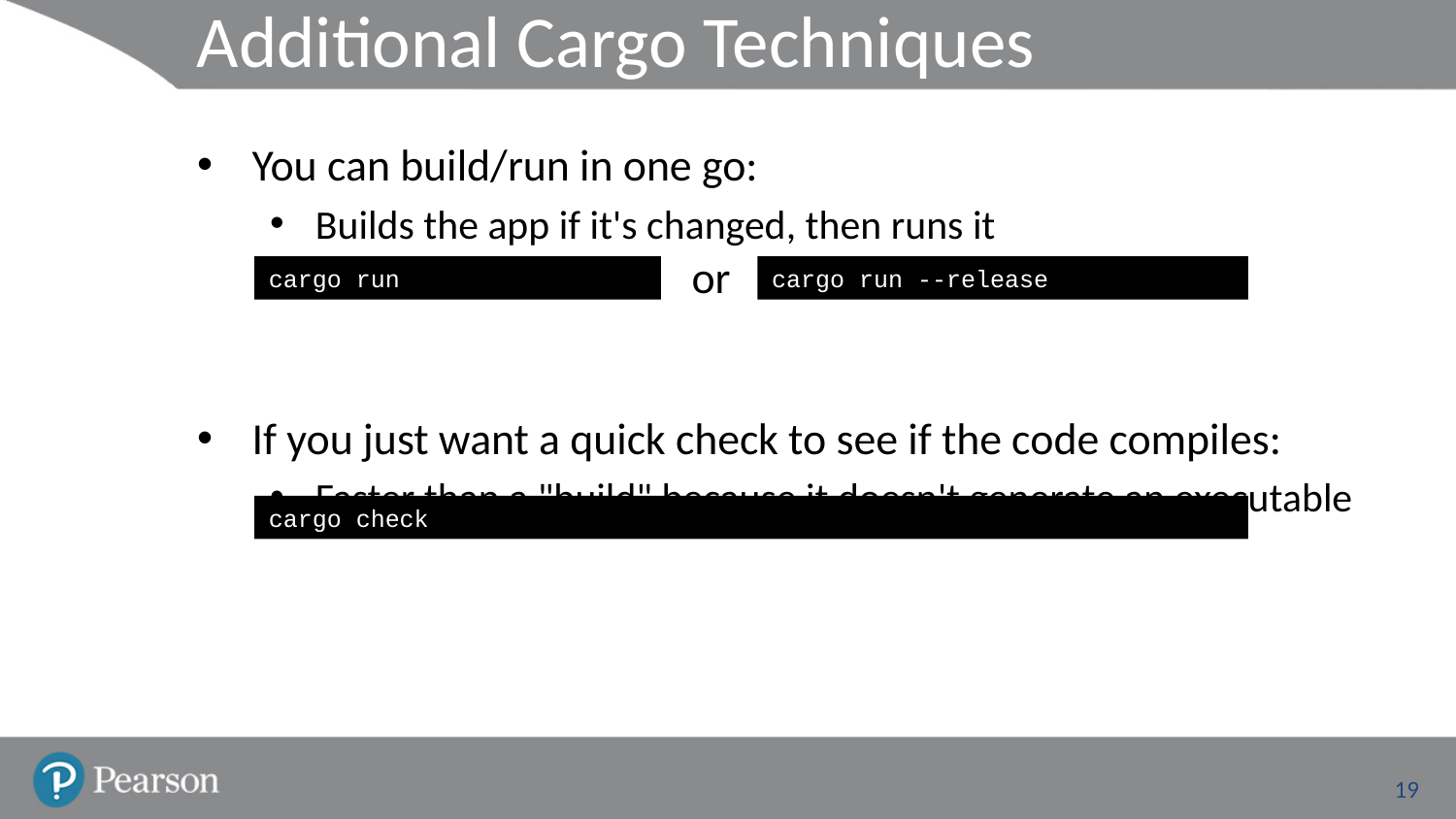

# Additional Cargo Techniques
You can build/run in one go:
Builds the app if it's changed, then runs it

If you just want a quick check to see if the code compiles:
Faster than a "build" because it doesn't generate an executable

or
cargo run
cargo run --release
cargo check
19